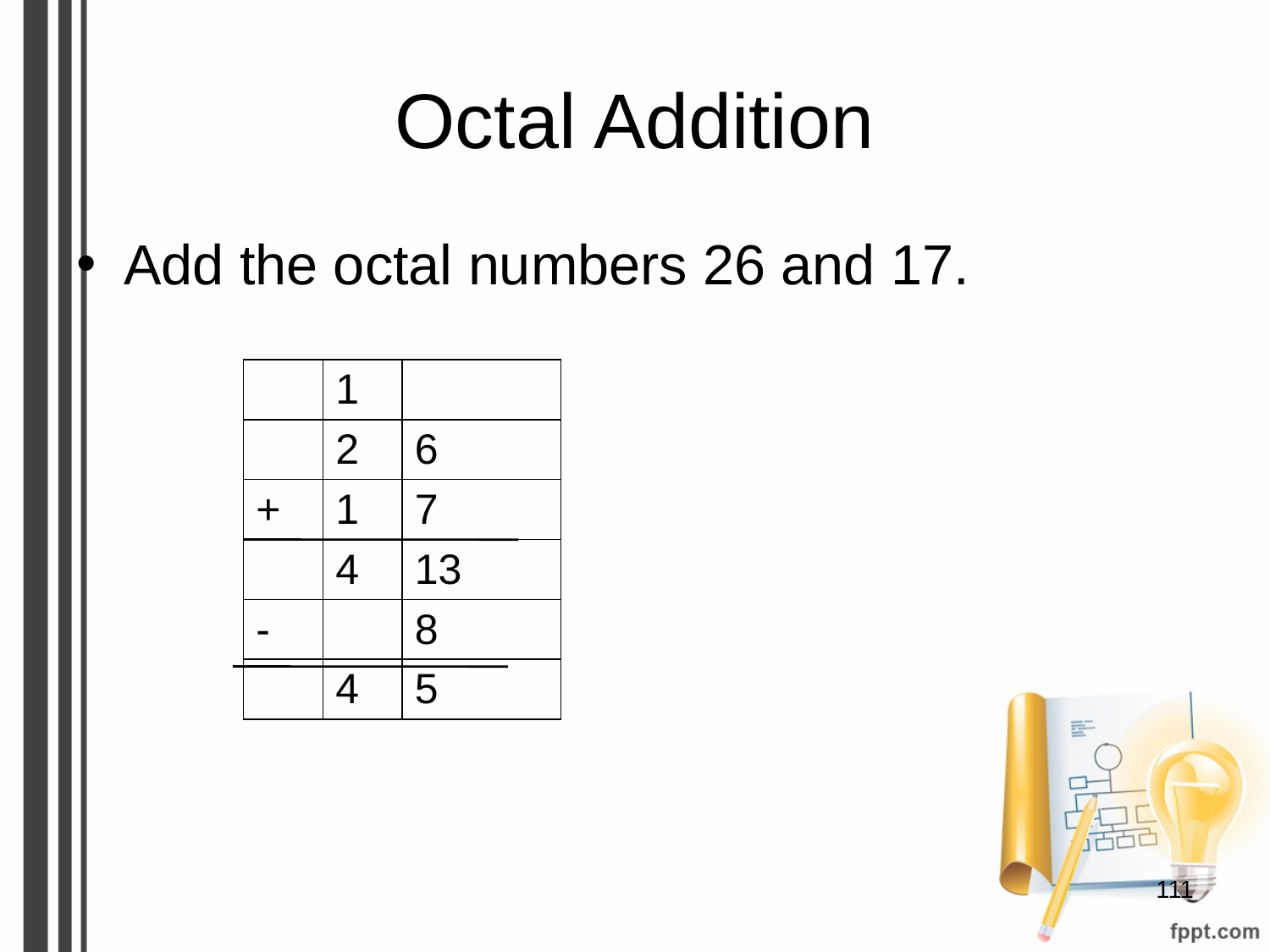

# Octal Addition
Add the octal numbers 26 and 17.

|  | 1 |  |
| --- | --- | --- |
|  | 2 | 6 |
| + | 1 | 7 |
|  | 4 | 13 |
| - |  | 8 |
|  | 4 | 5 |
111